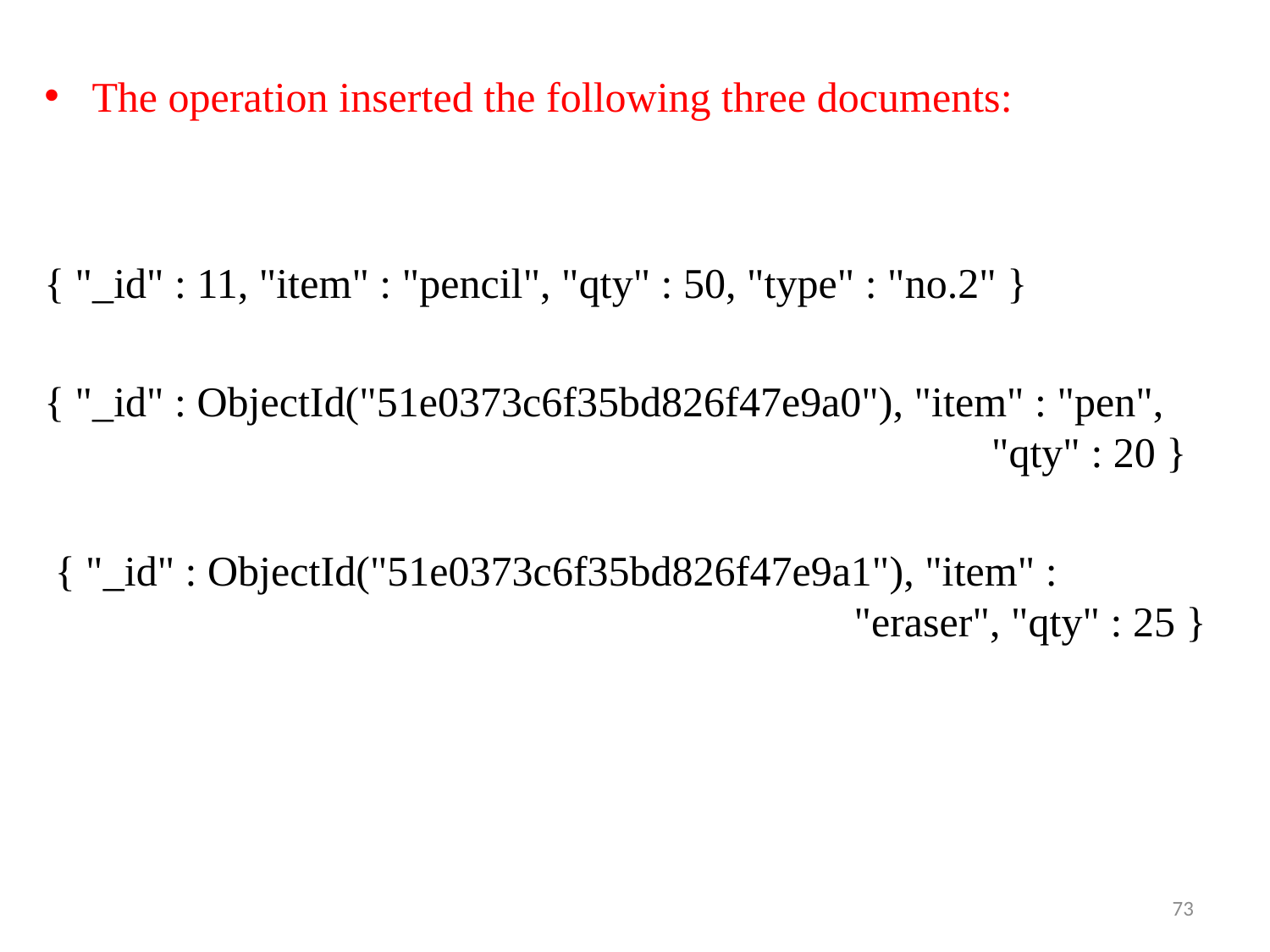

The operation inserted the following three documents:

{ "_id" : 11, "item" : "pencil", "qty" : 50, "type" : "no.2" }

{ "_id" : ObjectId("51e0373c6f35bd826f47e9a0"), "item" : "pen", 						             "qty" : 20 }

 { "_id" : ObjectId("51e0373c6f35bd826f47e9a1"), "item" : 						            "eraser", "qty" : 25 }

73